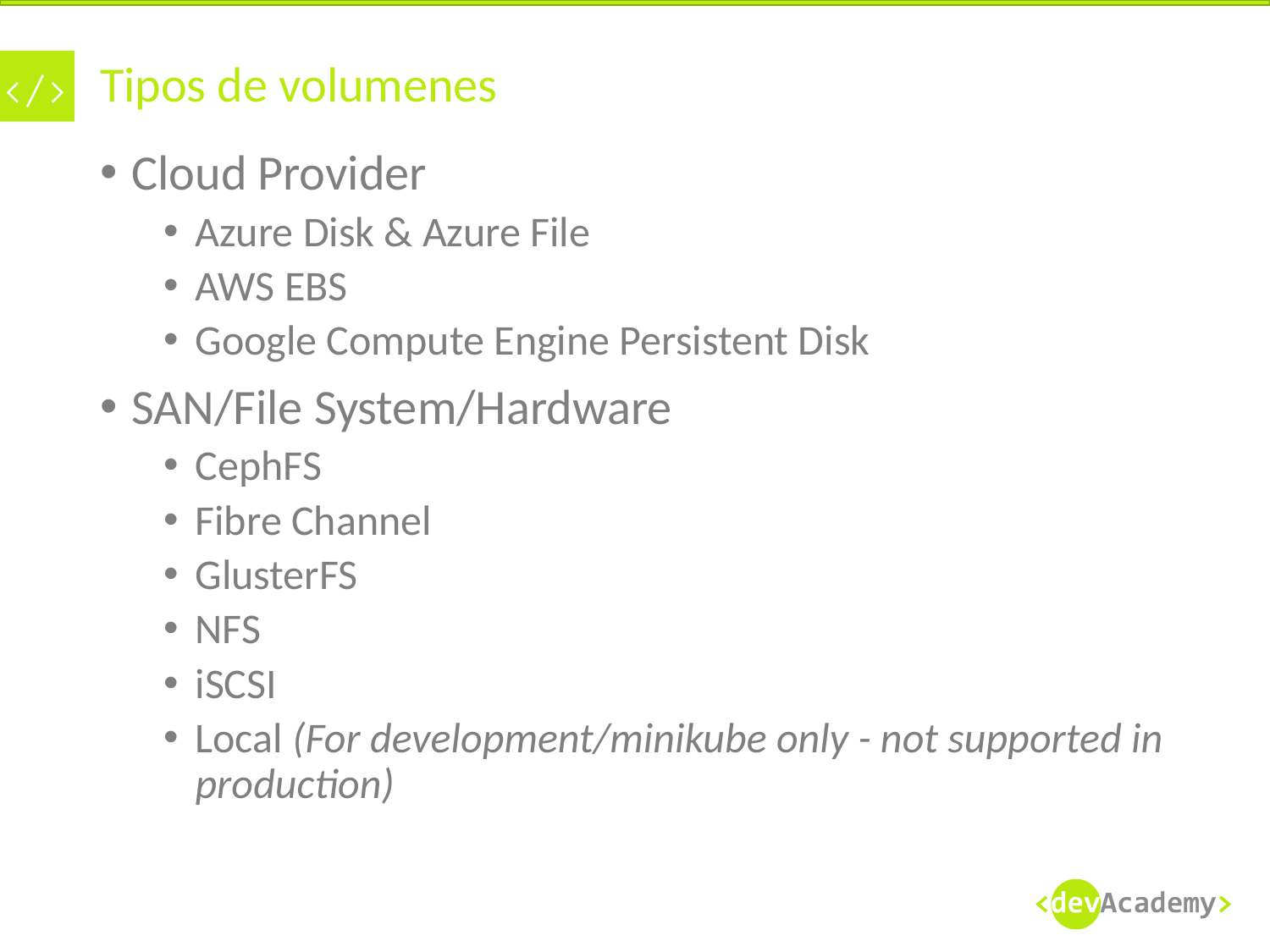

# Tipos de volumenes
Cloud Provider
Azure Disk & Azure File
AWS EBS
Google Compute Engine Persistent Disk
SAN/File System/Hardware
CephFS
Fibre Channel
GlusterFS
NFS
iSCSI
Local (For development/minikube only - not supported in production)